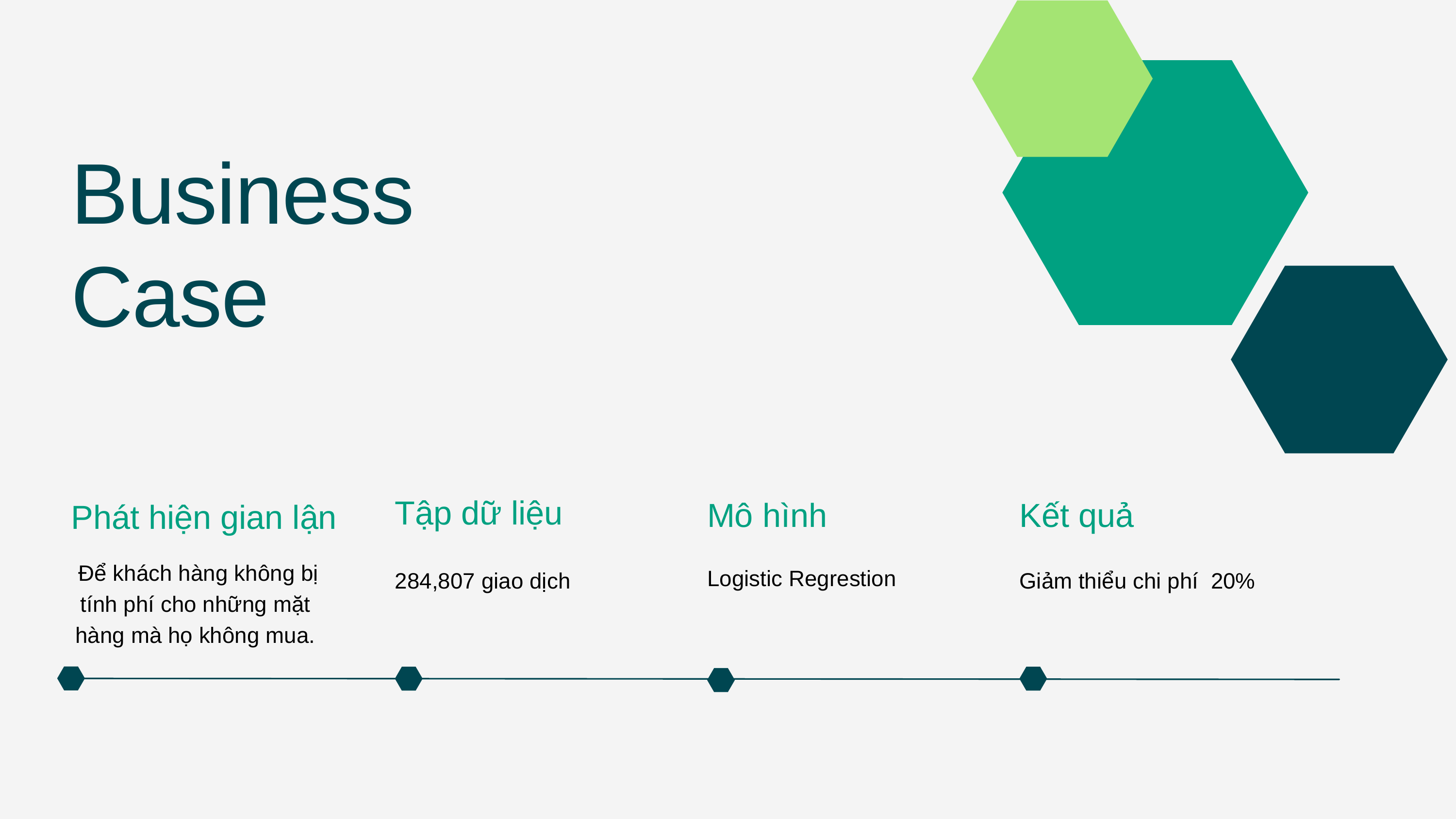

Business Case

Tập dữ liệu
Mô hình
Kết quả
Phát hiện gian lận
 Để khách hàng không bị tính phí cho những mặt hàng mà họ không mua.
Logistic Regrestion
284,807 giao dịch
Giảm thiểu chi phí  20%